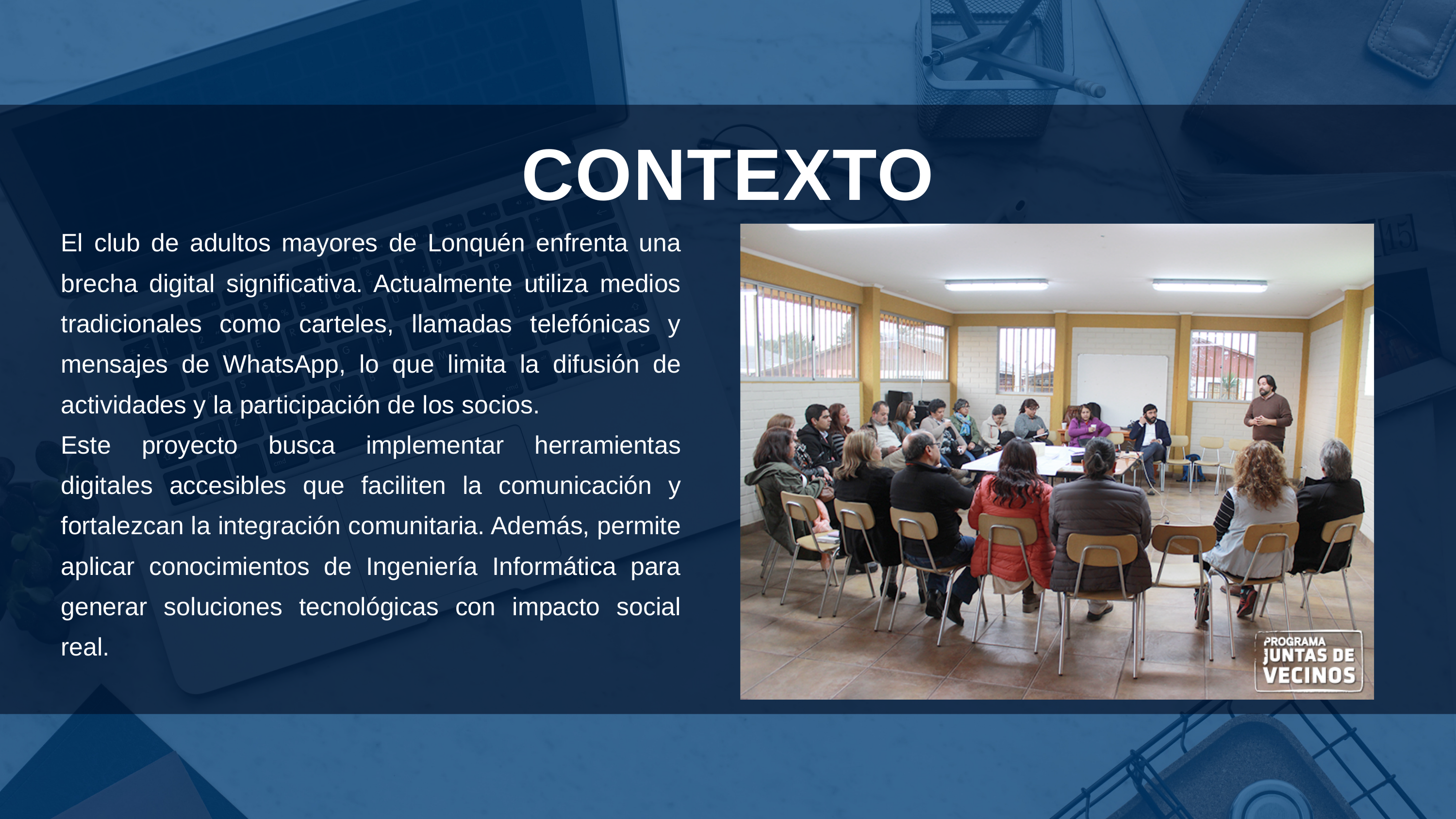

CONTEXTO
El club de adultos mayores de Lonquén enfrenta una brecha digital significativa. Actualmente utiliza medios tradicionales como carteles, llamadas telefónicas y mensajes de WhatsApp, lo que limita la difusión de actividades y la participación de los socios.
Este proyecto busca implementar herramientas digitales accesibles que faciliten la comunicación y fortalezcan la integración comunitaria. Además, permite aplicar conocimientos de Ingeniería Informática para generar soluciones tecnológicas con impacto social real.